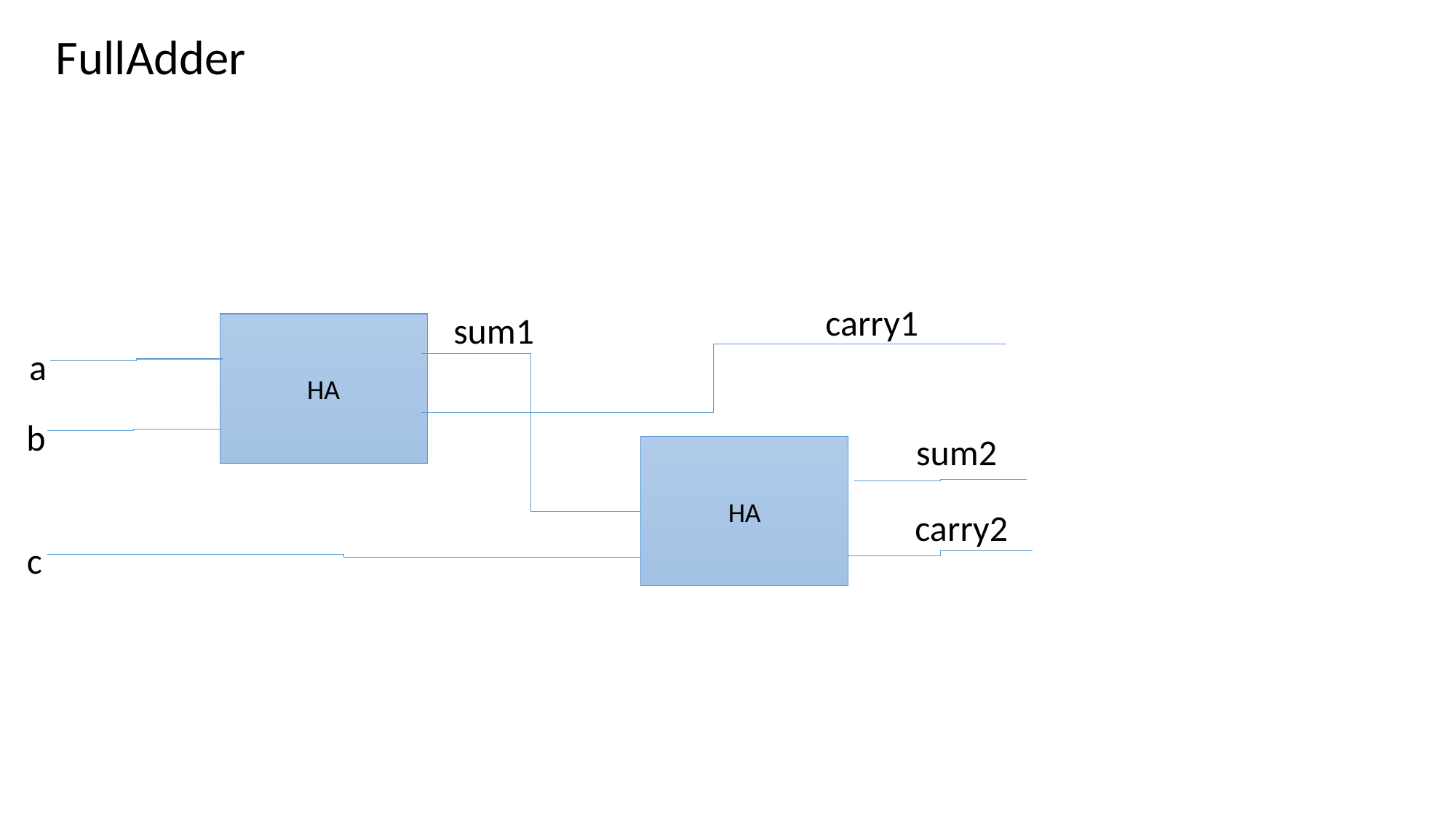

FullAdder
carry1
sum1
HA
a
b
sum2
HA
carry2
c